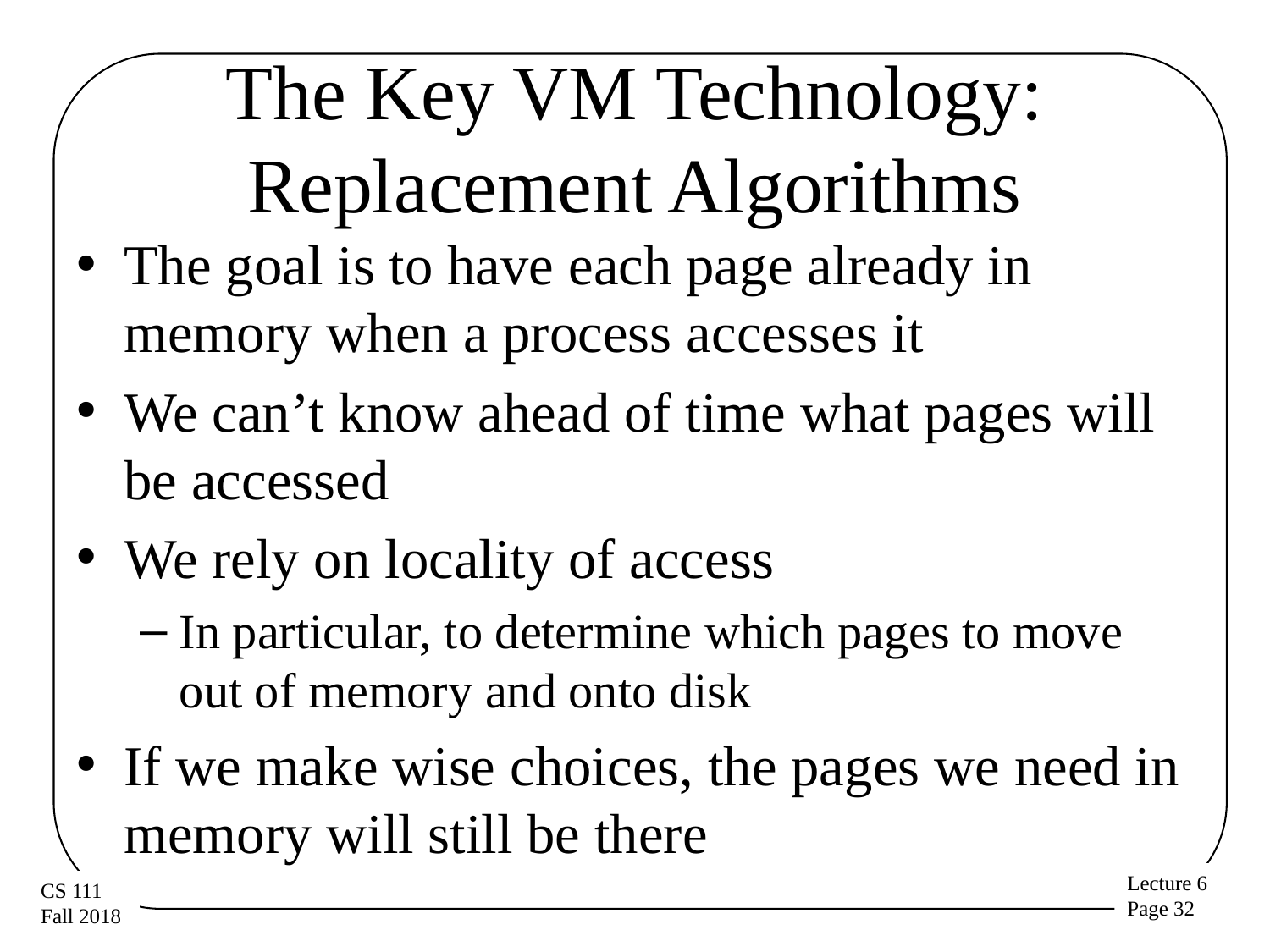

# The Key VM Technology: Replacement Algorithms
The goal is to have each page already in memory when a process accesses it
We can’t know ahead of time what pages will be accessed
We rely on locality of access
In particular, to determine which pages to move out of memory and onto disk
If we make wise choices, the pages we need in memory will still be there